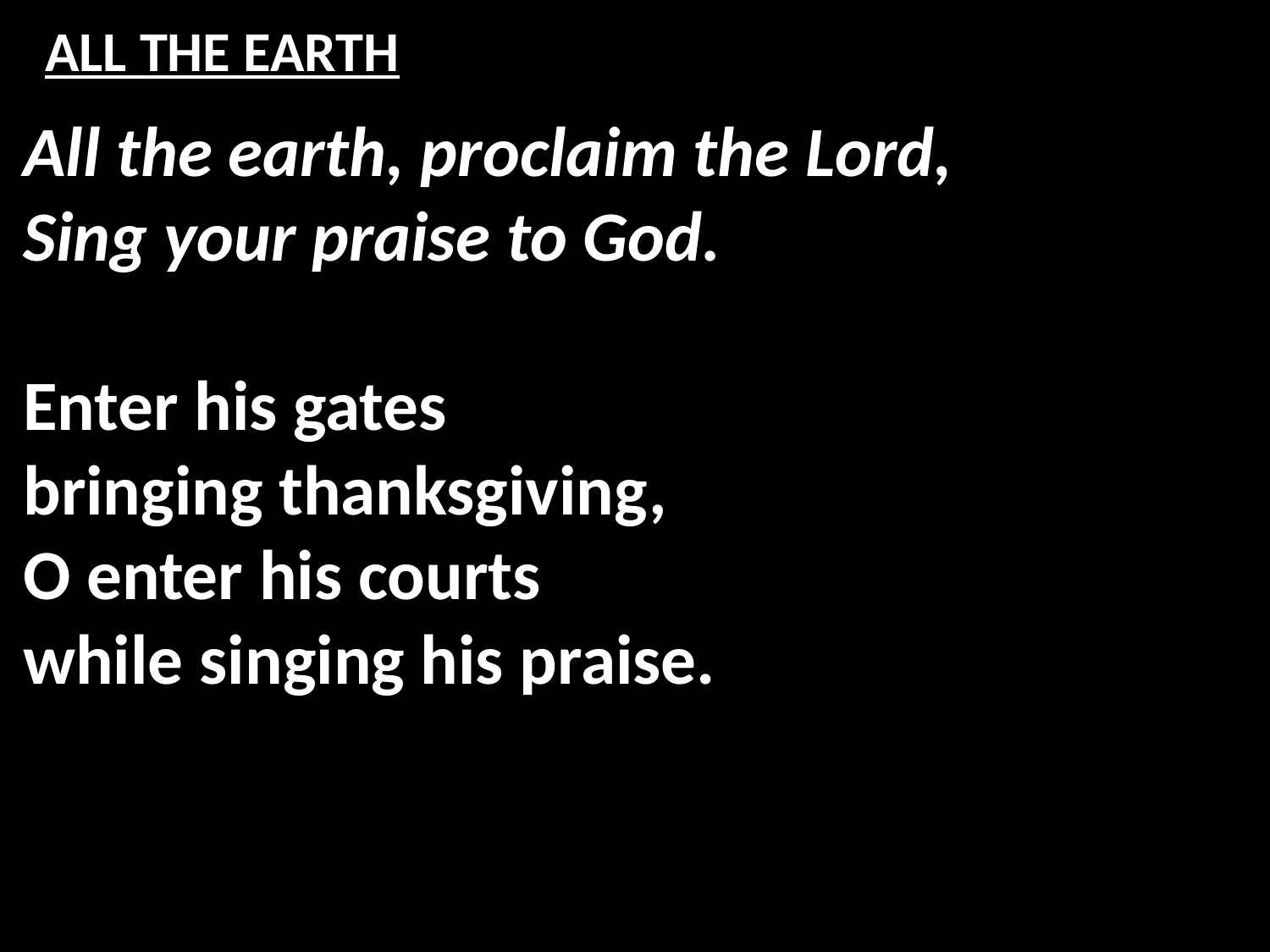

# ALL THE EARTH
All the earth, proclaim the Lord,
Sing your praise to God.

Enter his gates
bringing thanksgiving,
O enter his courts
while singing his praise.